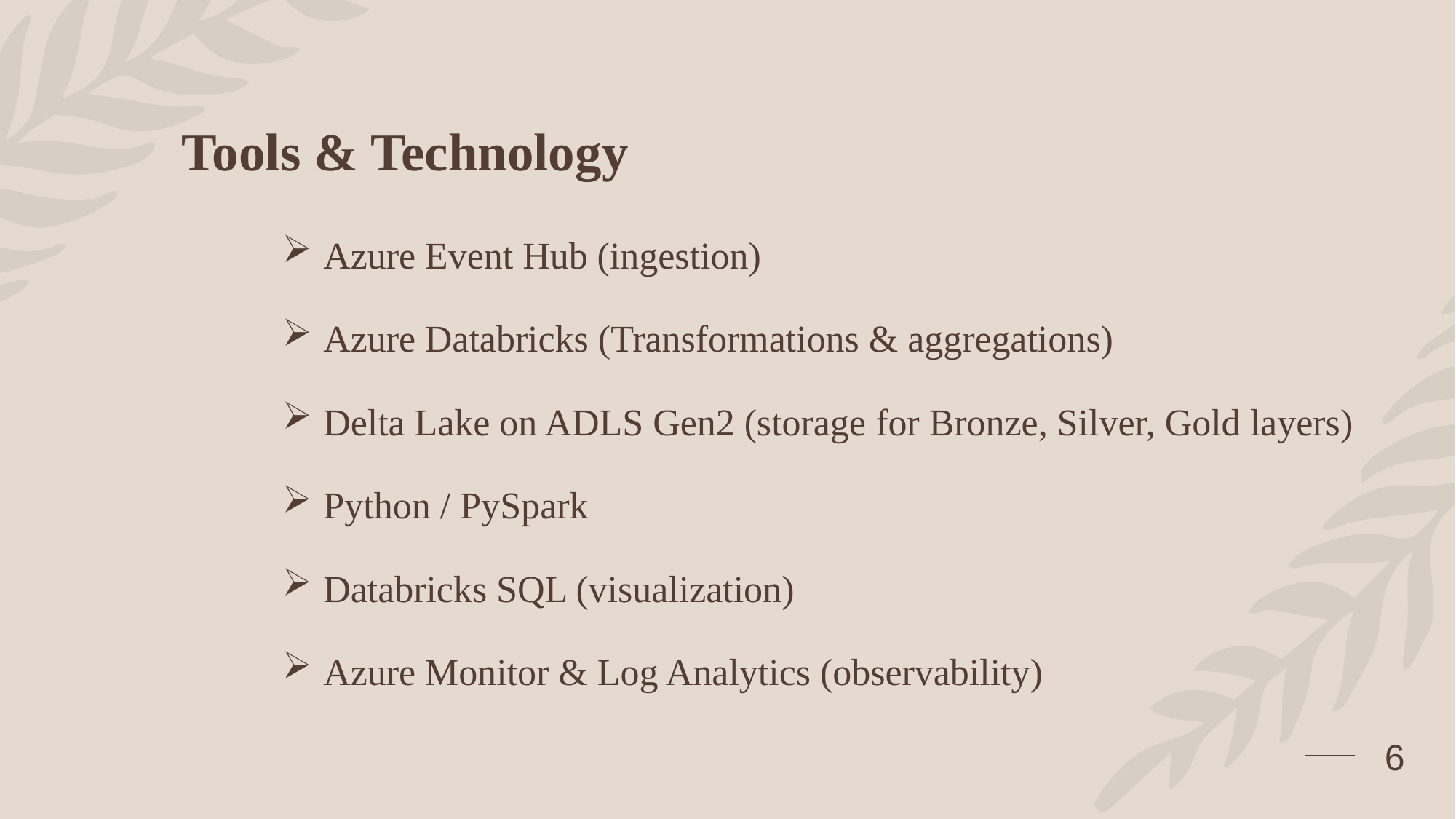

# Tools & Technology
Azure Event Hub (ingestion)
Azure Databricks (Transformations & aggregations)
Delta Lake on ADLS Gen2 (storage for Bronze, Silver, Gold layers)
Python / PySpark
Databricks SQL (visualization)
Azure Monitor & Log Analytics (observability)

6